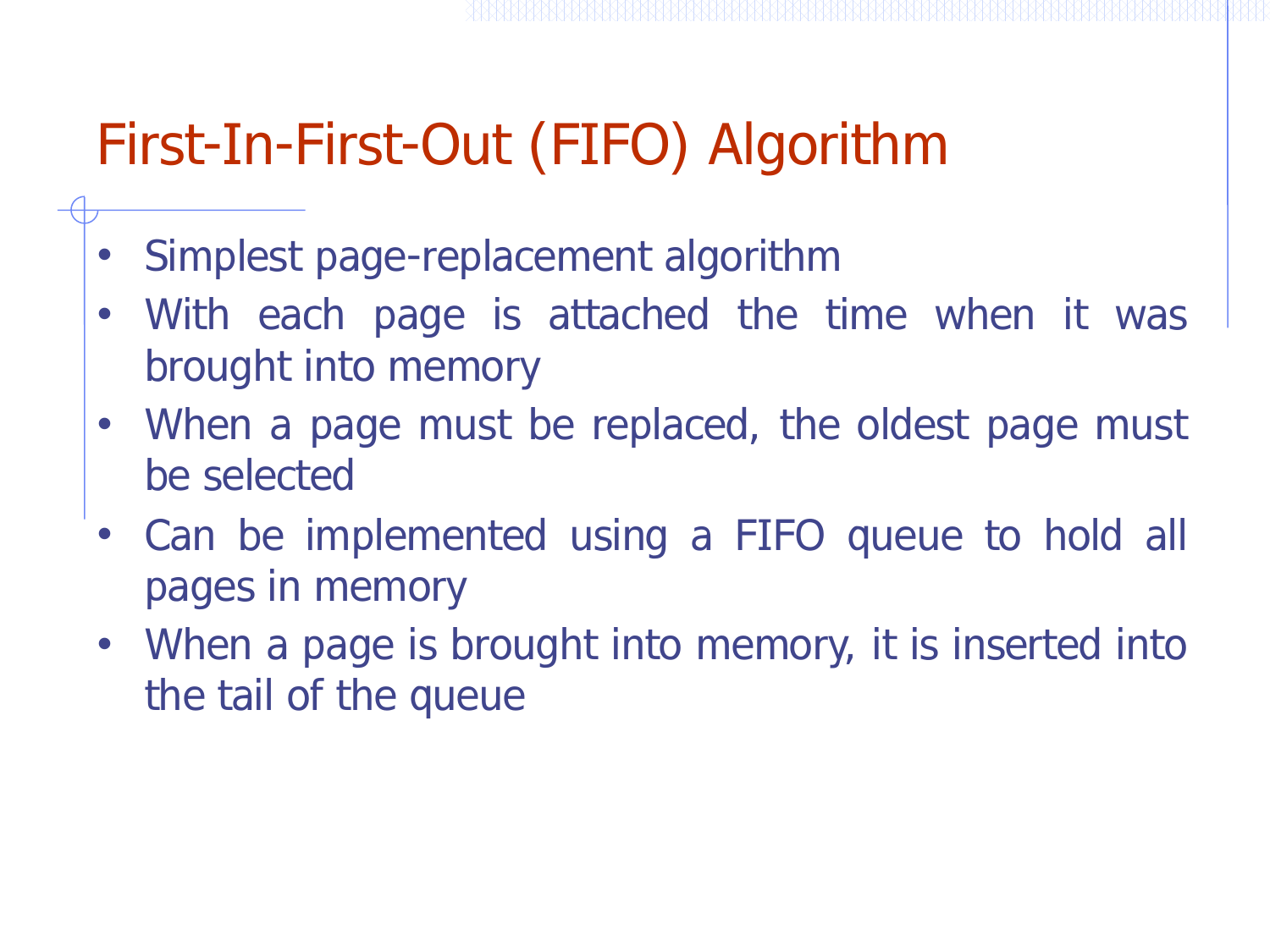

# First-In-First-Out (FIFO) Algorithm
Simplest page-replacement algorithm
With each page is attached the time when it was brought into memory
When a page must be replaced, the oldest page must be selected
Can be implemented using a FIFO queue to hold all pages in memory
When a page is brought into memory, it is inserted into the tail of the queue